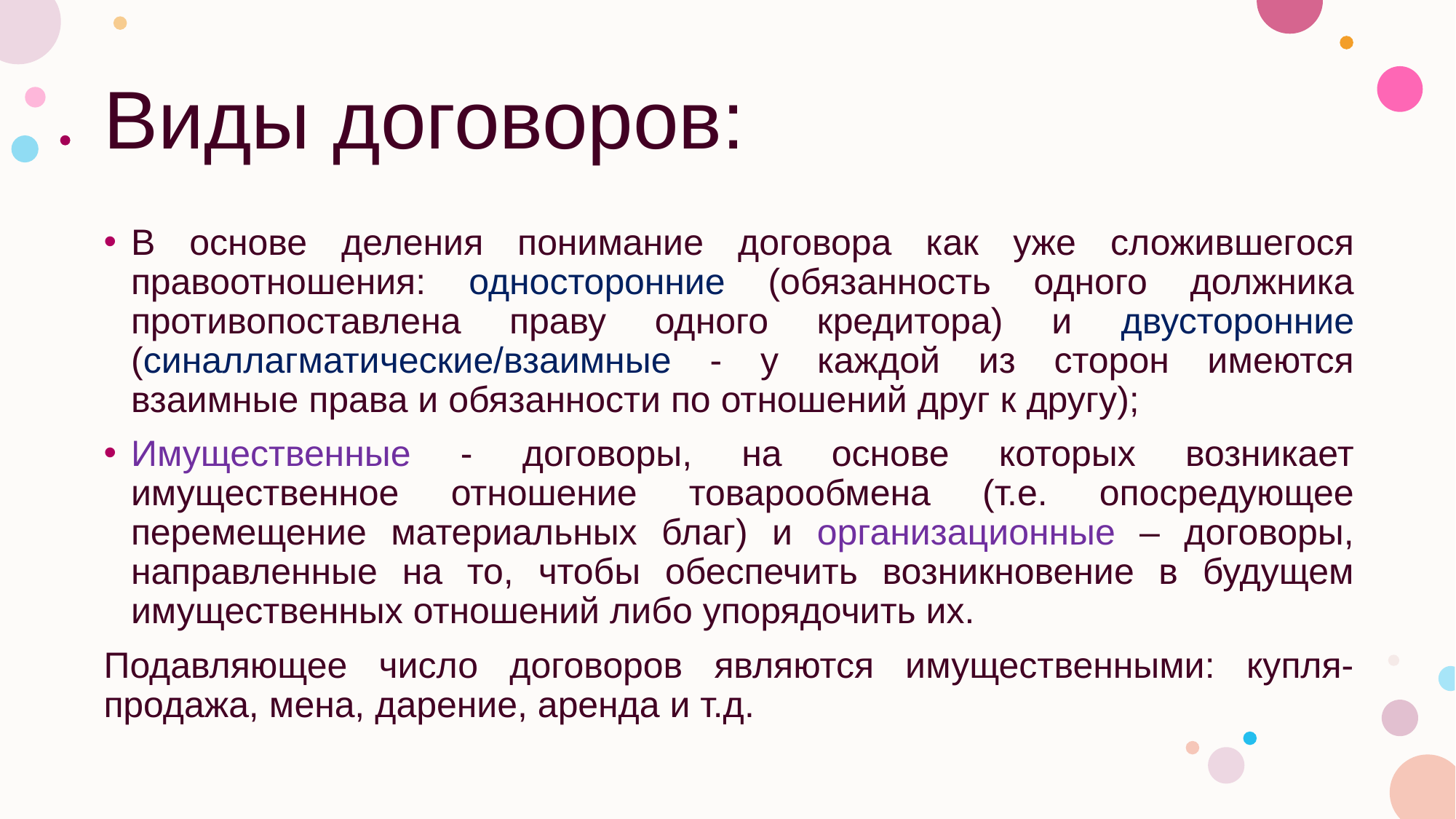

# Виды договоров:
В основе деления понимание договора как уже сложившегося правоотношения: односторонние (обязанность одного должника противопоставлена праву одного кредитора) и двусторонние (синаллагматические/взаимные - у каждой из сторон имеются взаимные права и обязанности по отношений друг к другу);
Имущественные - договоры, на основе которых возникает имущественное отношение товарообмена (т.е. опосредующее перемещение материальных благ) и организационные – договоры, направленные на то, чтобы обеспечить возникновение в будущем имущественных отношений либо упорядочить их.
Подавляющее число договоров являются имущественными: купля-продажа, мена, дарение, аренда и т.д.